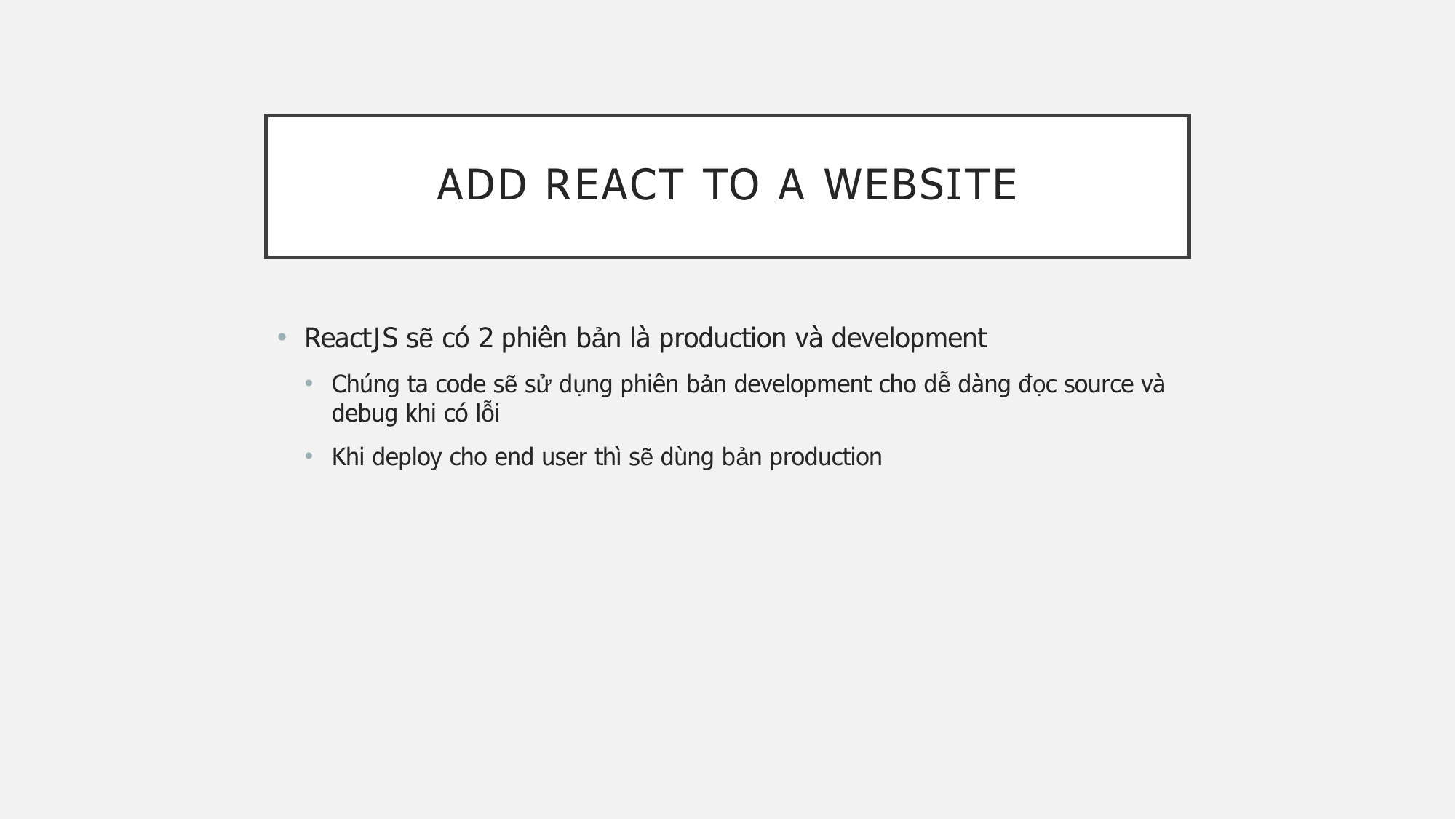

# Add react to a website
ReactJS sẽ có 2 phiên bản là production và development
Chúng ta code sẽ sử dụng phiên bản development cho dễ dàng đọc source và debug khi có lỗi
Khi deploy cho end user thì sẽ dùng bản production